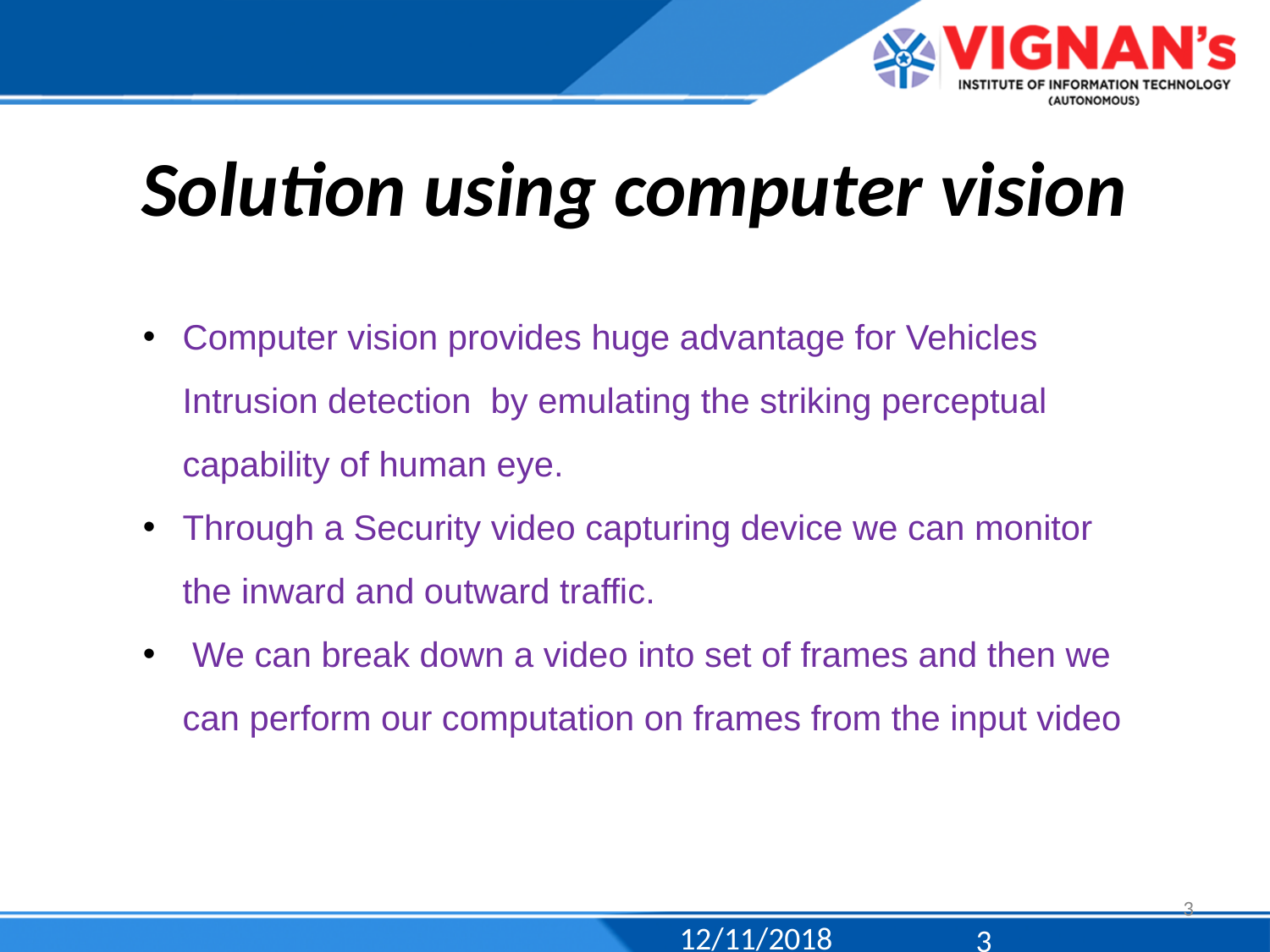

# Solution using computer vision
Computer vision provides huge advantage for Vehicles Intrusion detection  by emulating the striking perceptual capability of human eye.
Through a Security video capturing device we can monitor the inward and outward traffic.
 We can break down a video into set of frames and then we can perform our computation on frames from the input video

3